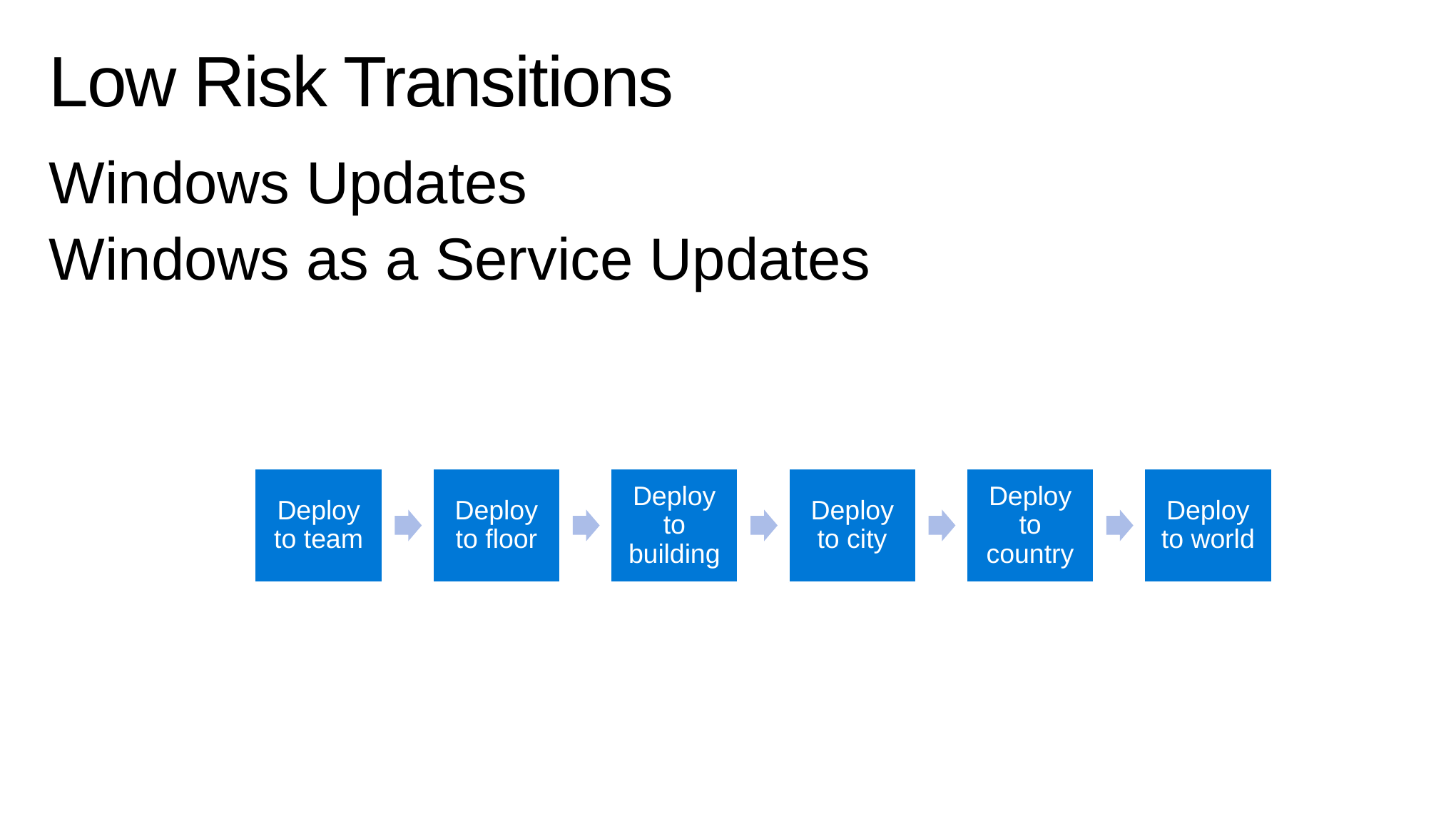

# Low Risk Transitions
Windows Updates
Windows as a Service Updates
Deploy to team

Deploy to floor

Deploy to building

Deploy to city

Deploy to country

Deploy to world